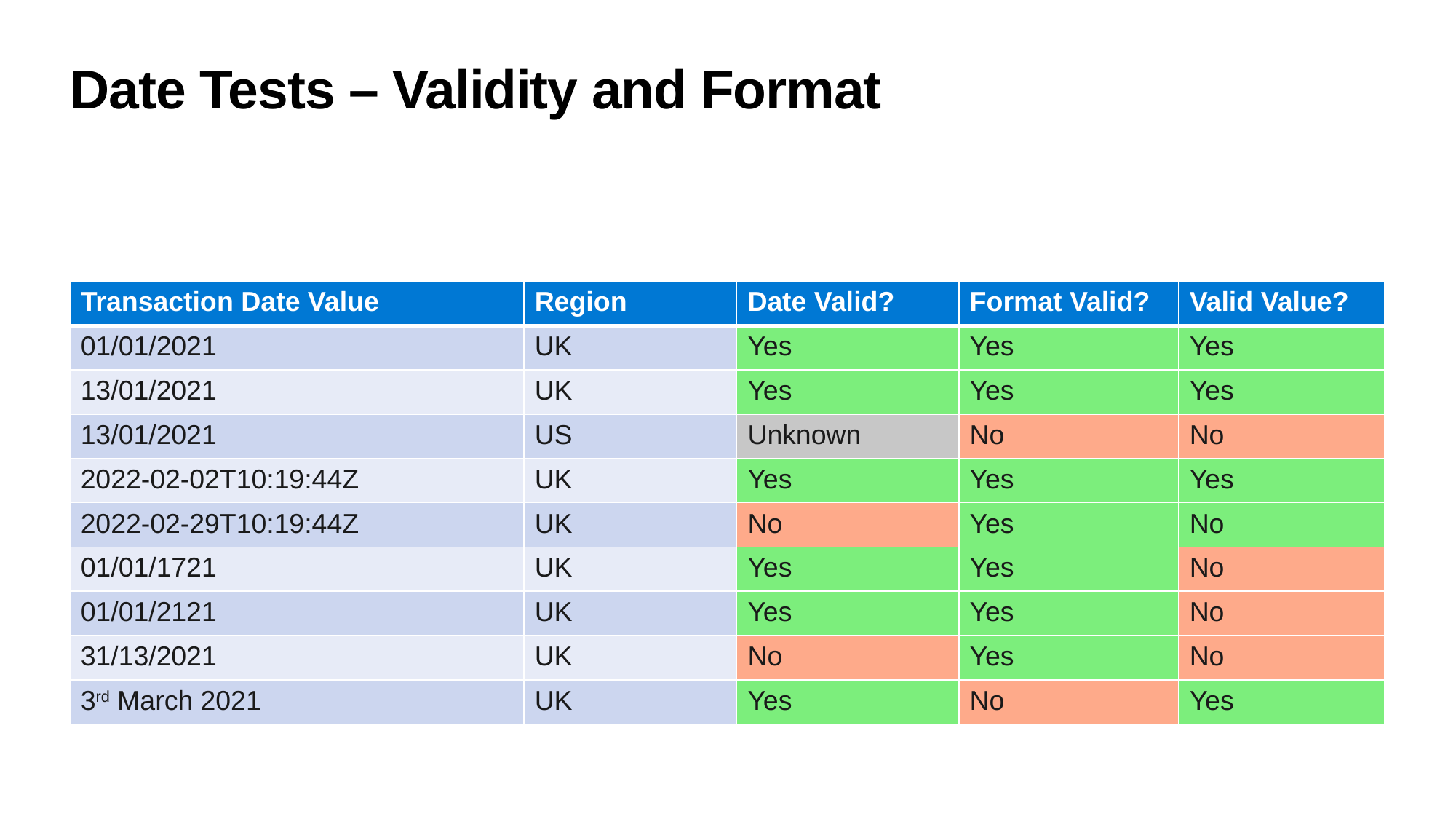

# Date Tests – Validity and Format

| Transaction Date Value | Region | Date Valid? | Format Valid? | Valid Value? |
| --- | --- | --- | --- | --- |
| 01/01/2021 | UK | Yes | Yes | Yes |
| 13/01/2021 | UK | Yes | Yes | Yes |
| 13/01/2021 | US | Unknown | No | No |
| 2022-02-02T10:19:44Z | UK | Yes | Yes | Yes |
| 2022-02-29T10:19:44Z | UK | No | Yes | No |
| 01/01/1721 | UK | Yes | Yes | No |
| 01/01/2121 | UK | Yes | Yes | No |
| 31/13/2021 | UK | No | Yes | No |
| 3rd March 2021 | UK | Yes | No | Yes |